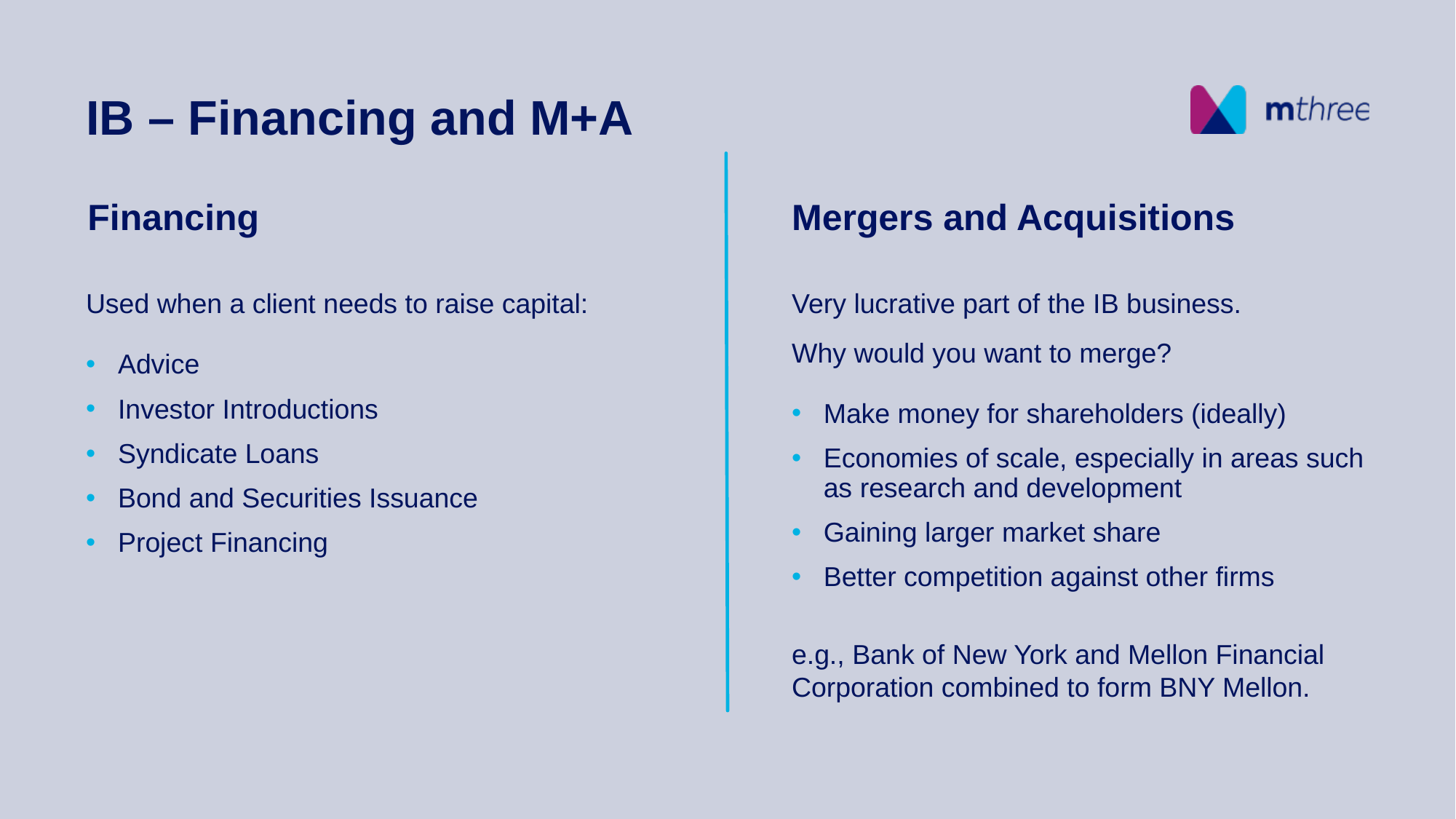

IB – Financing and M+A
Financing
Mergers and Acquisitions
Used when a client needs to raise capital:
Advice
Investor Introductions
Syndicate Loans
Bond and Securities Issuance
Project Financing

Very lucrative part of the IB business.
Why would you want to merge?
Make money for shareholders (ideally)
Economies of scale, especially in areas such as research and development
Gaining larger market share
Better competition against other firms

e.g., Bank of New York and Mellon Financial Corporation combined to form BNY Mellon.